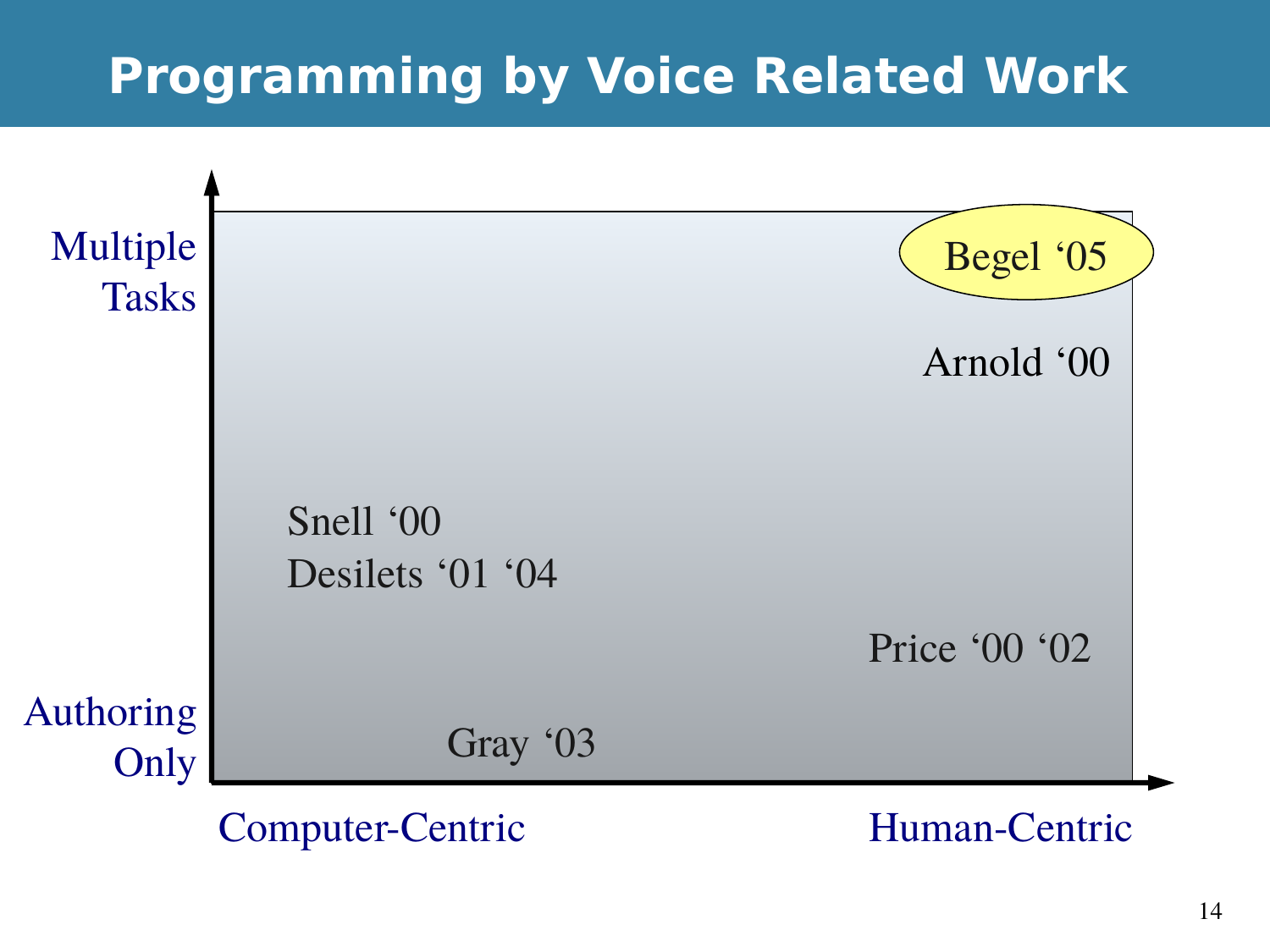

# Programming by Voice Related Work

Multiple
Tasks

Begel ‘05
Arnold ‘00
Snell ‘00
Desilets ‘01 ‘04
Price ‘00 ‘02
Authoring
Only
Gray ‘03

Computer-Centric
Human-Centric